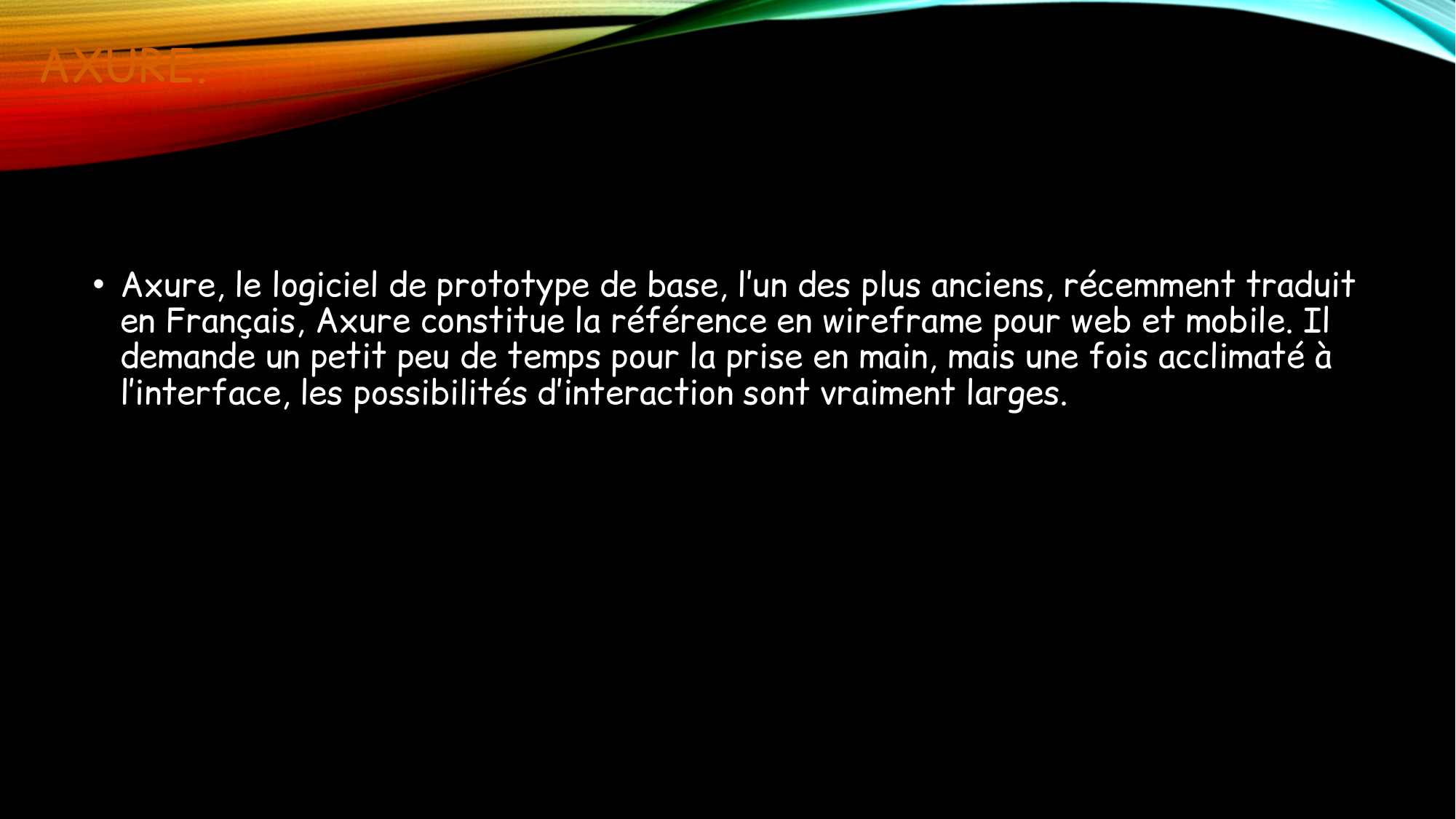

# Axure:
Axure, le logiciel de prototype de base, l’un des plus anciens, récemment traduit en Français, Axure constitue la référence en wireframe pour web et mobile. Il demande un petit peu de temps pour la prise en main, mais une fois acclimaté à l’interface, les possibilités d’interaction sont vraiment larges.